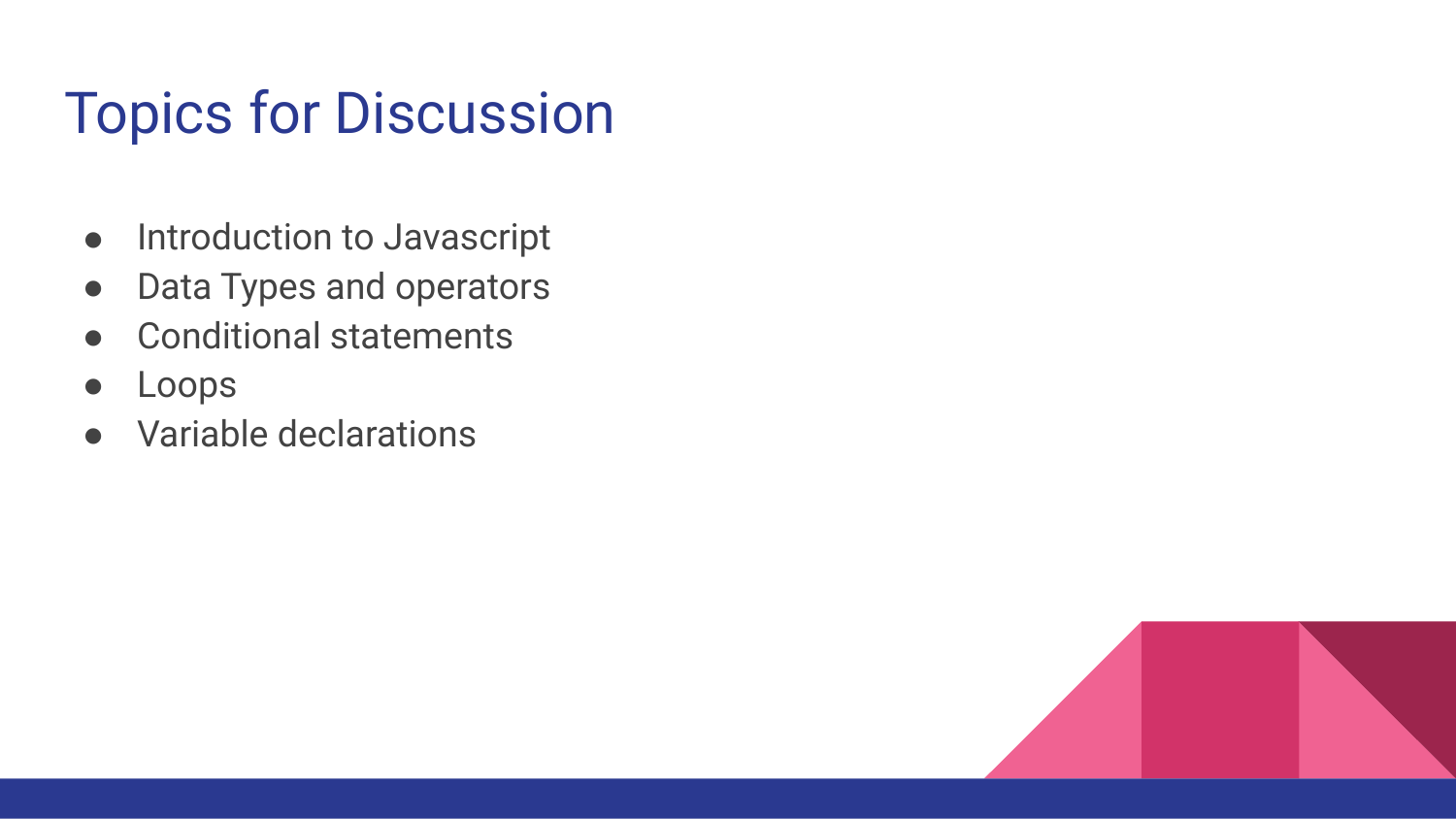

# Topics for Discussion
Introduction to Javascript
Data Types and operators
Conditional statements
Loops
Variable declarations